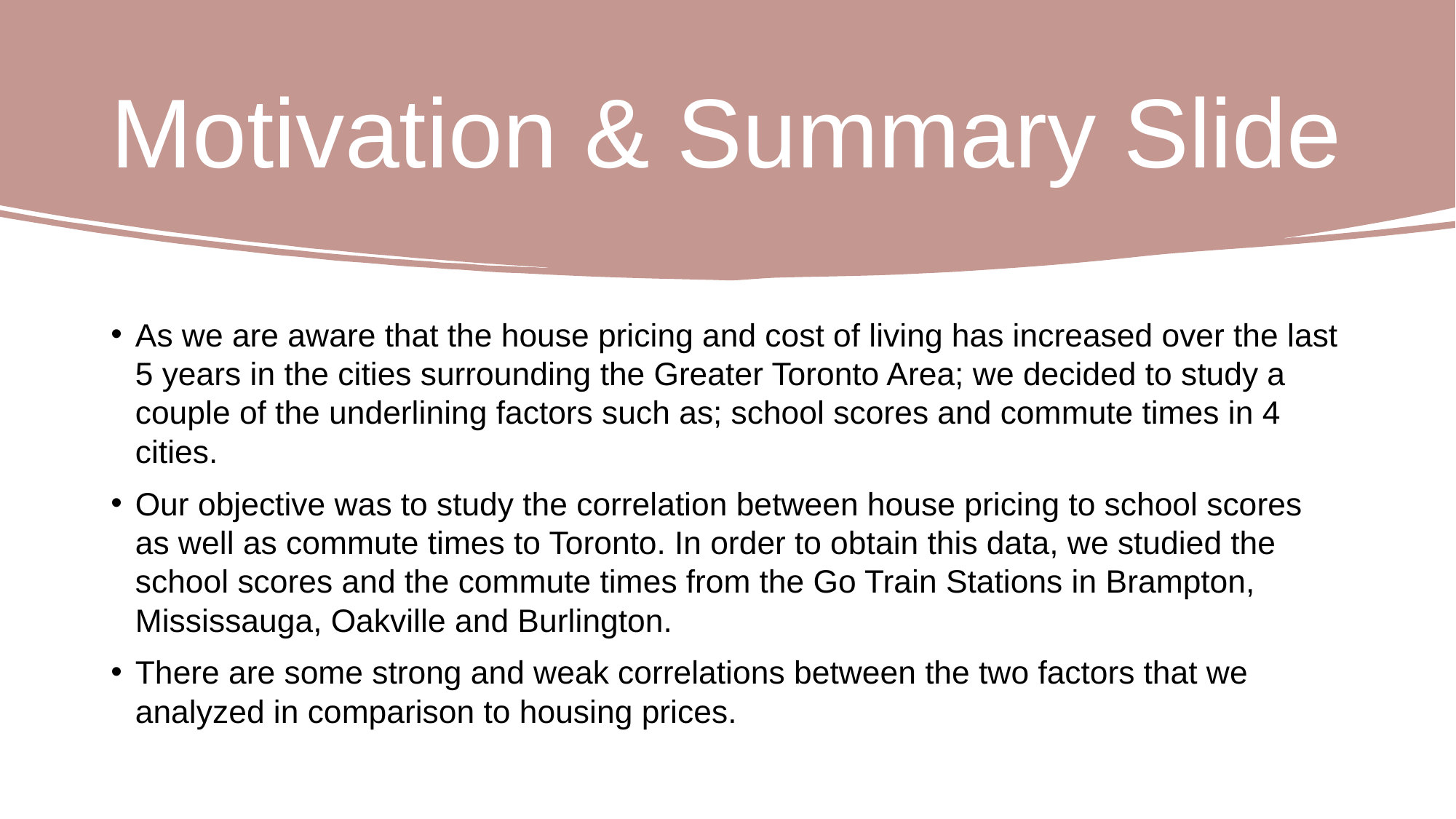

# Motivation & Summary Slide
As we are aware that the house pricing and cost of living has increased over the last 5 years in the cities surrounding the Greater Toronto Area; we decided to study a couple of the underlining factors such as; school scores and commute times in 4 cities.
Our objective was to study the correlation between house pricing to school scores as well as commute times to Toronto. In order to obtain this data, we studied the school scores and the commute times from the Go Train Stations in Brampton, Mississauga, Oakville and Burlington.
There are some strong and weak correlations between the two factors that we analyzed in comparison to housing prices.